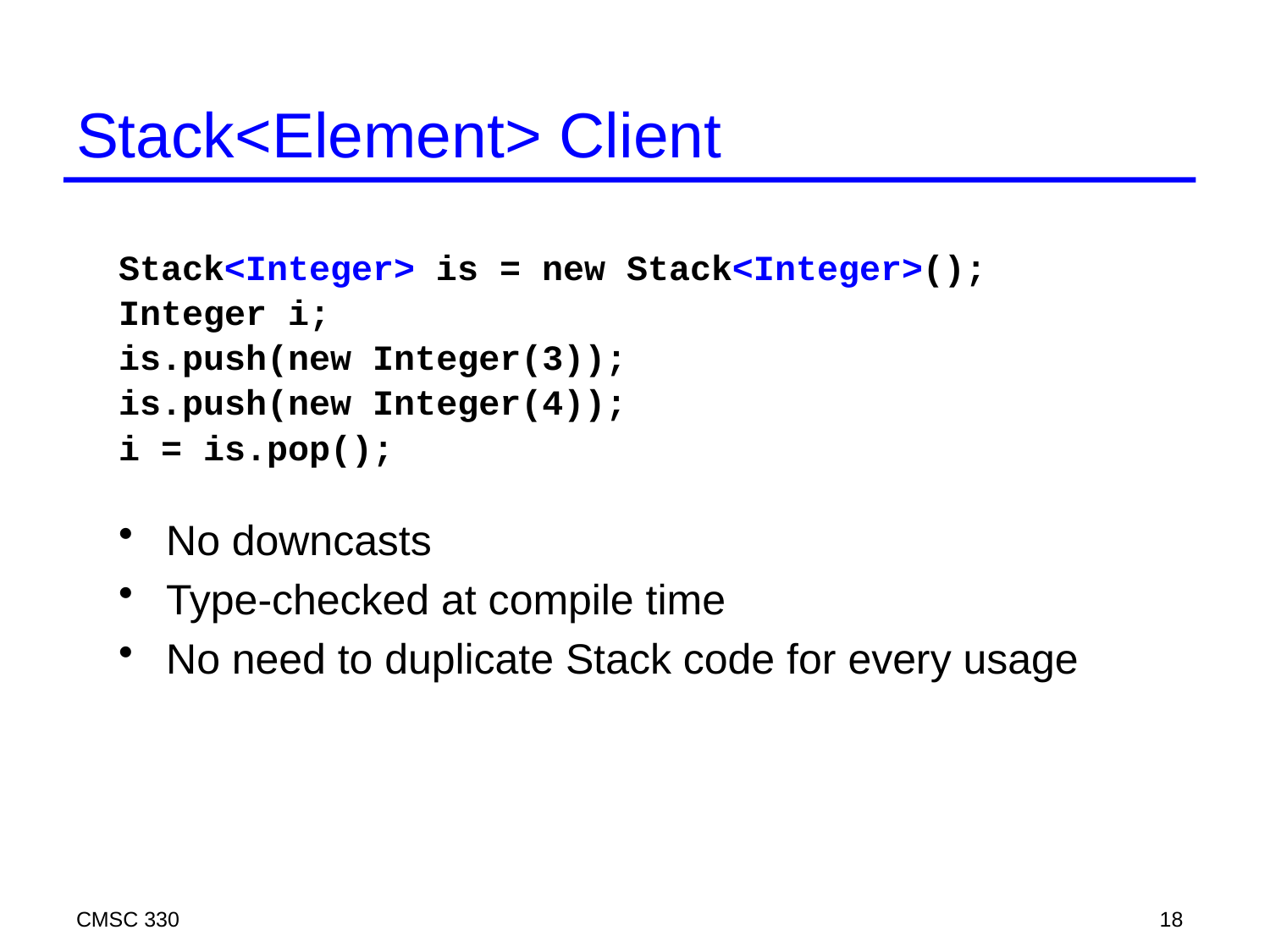

# Stack<Element> Client
Stack<Integer> is = new Stack<Integer>();
Integer i;
is.push(new Integer(3));
is.push(new Integer(4));
i = is.pop();

No downcasts
Type-checked at compile time
No need to duplicate Stack code for every usage
CMSC 330
18